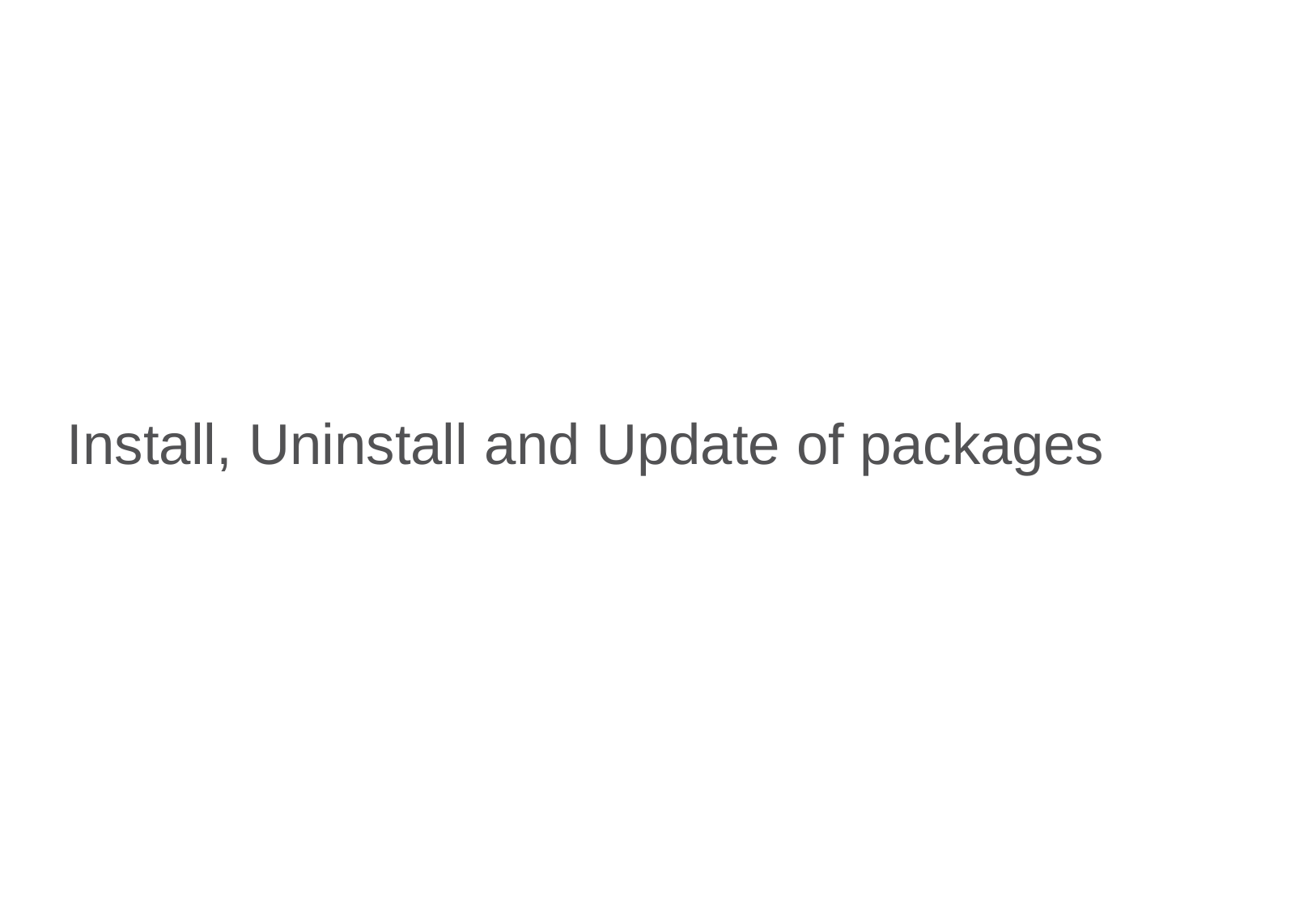

# Install, Uninstall and Update of packages